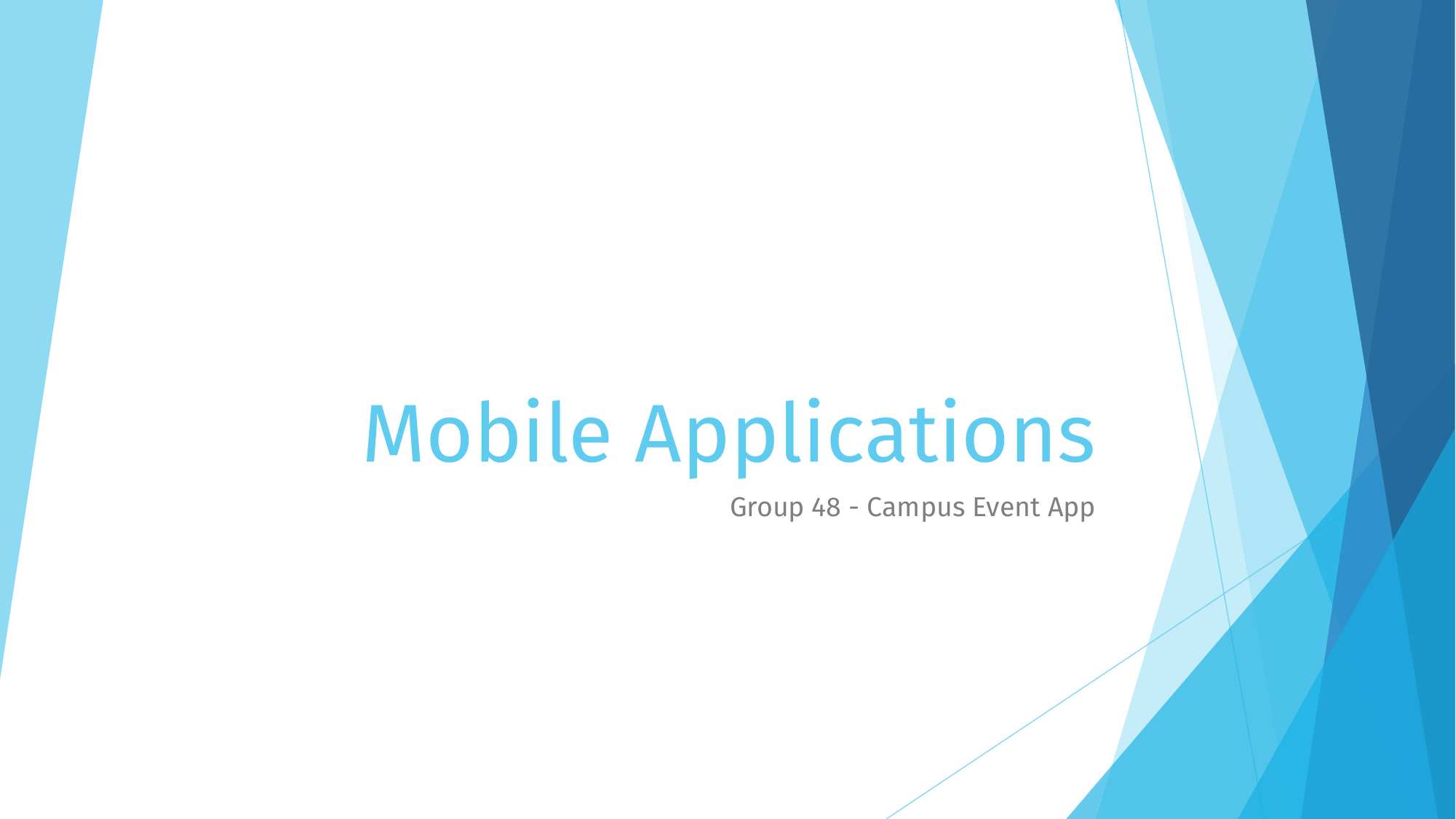

# Mobile Applications
Group 48 - Campus Event App